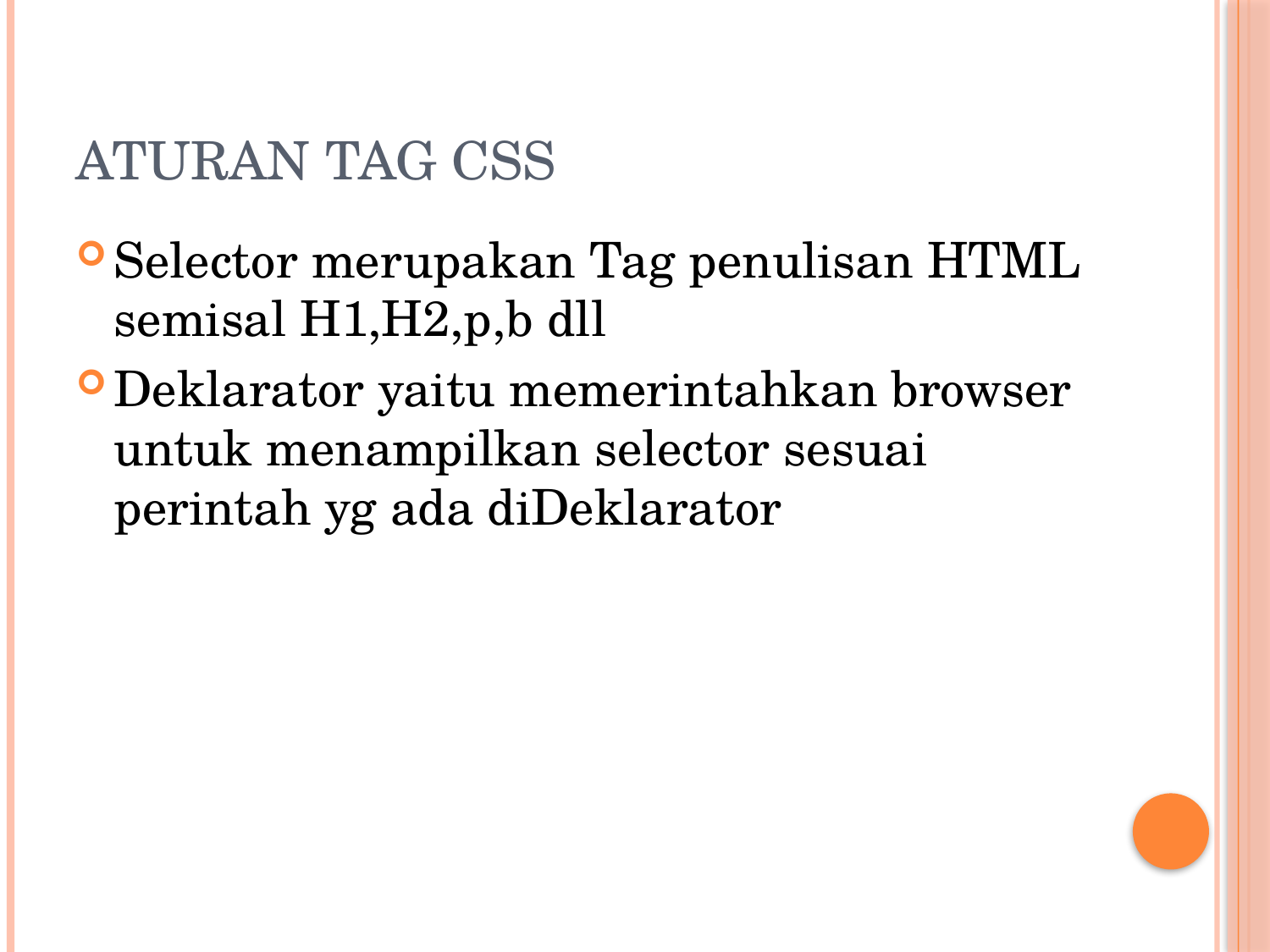

# ATURAN TAG CSS
Selector merupakan Tag penulisan HTML semisal H1,H2,p,b dll
Deklarator yaitu memerintahkan browser untuk menampilkan selector sesuai perintah yg ada diDeklarator